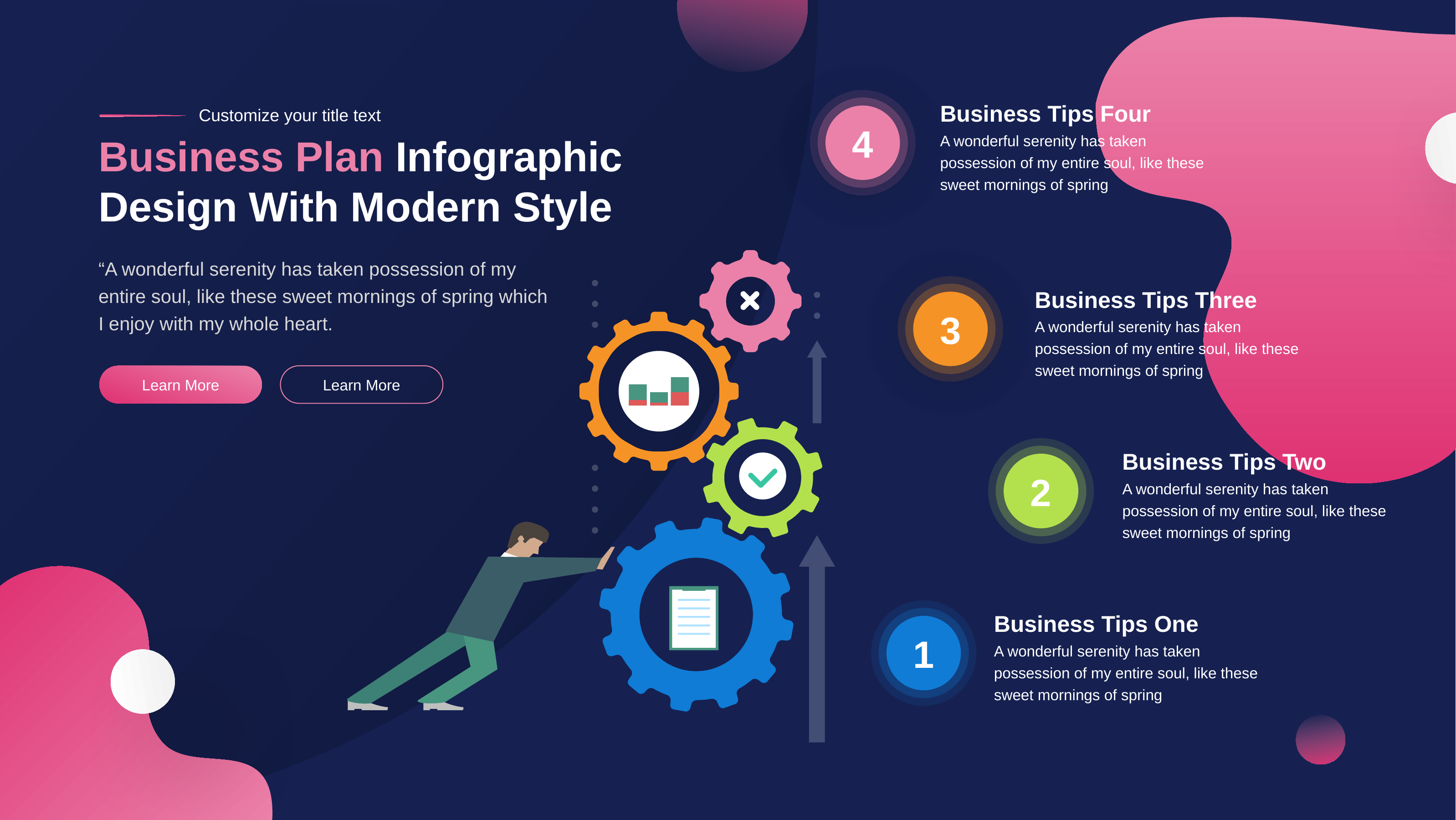

Business Tips Four

Customize your title text
4

A wonderful serenity has taken possession of my entire soul, like these sweet mornings of spring
Business Plan Infographic Design With Modern Style
“A wonderful serenity has taken possession of my entire soul, like these sweet mornings of spring which I enjoy with my whole heart.

Business Tips Three

3

A wonderful serenity has taken possession of my entire soul, like these sweet mornings of spring

Learn More
Learn More

Business Tips Two

2

A wonderful serenity has taken possession of my entire soul, like these sweet mornings of spring

Business Tips One

1

A wonderful serenity has taken possession of my entire soul, like these sweet mornings of spring